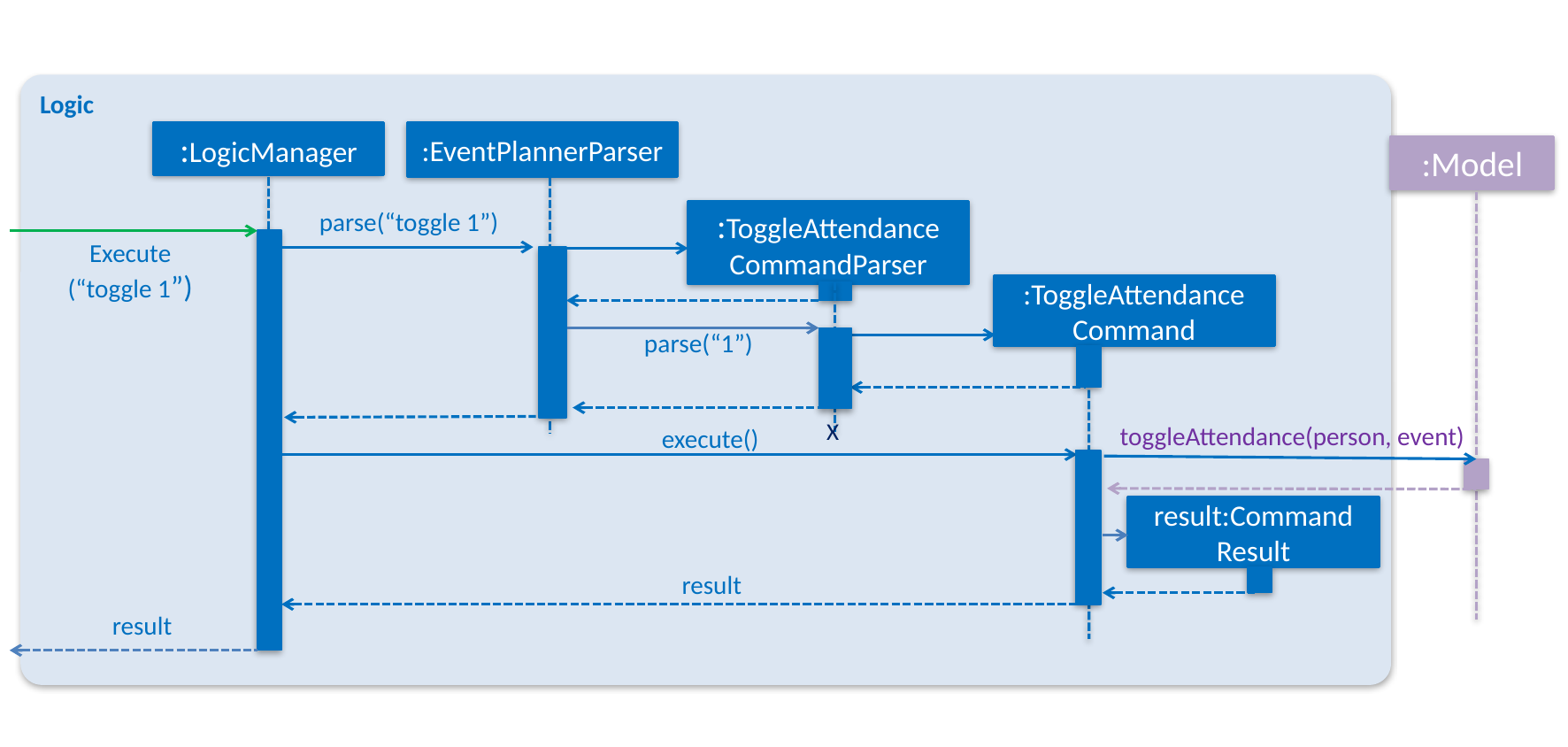

Logic
:LogicManager
:EventPlannerParser
:Model
:ToggleAttendance
CommandParser
parse(“toggle 1”)

Execute
(“toggle 1”)

:ToggleAttendance
Command

parse(“1”)

X
toggleAttendance(person, event)
execute()

result:Command Result

result
result